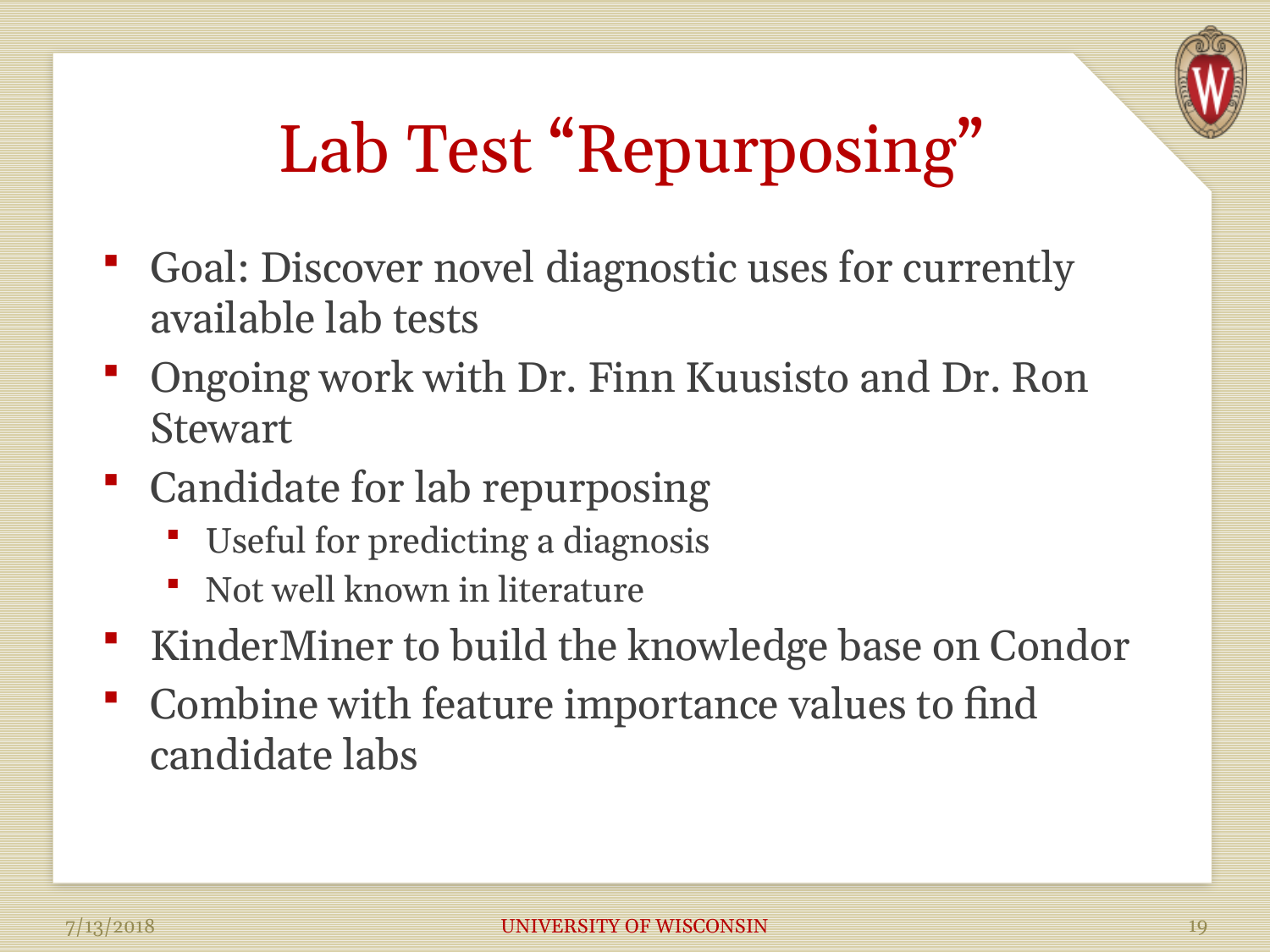

# Lab Test “Repurposing”
Goal: Discover novel diagnostic uses for currently available lab tests
Ongoing work with Dr. Finn Kuusisto and Dr. Ron Stewart
Candidate for lab repurposing
Useful for predicting a diagnosis
Not well known in literature
KinderMiner to build the knowledge base on Condor
Combine with feature importance values to find candidate labs
UNIVERSITY OF WISCONSIN
19
7/13/2018